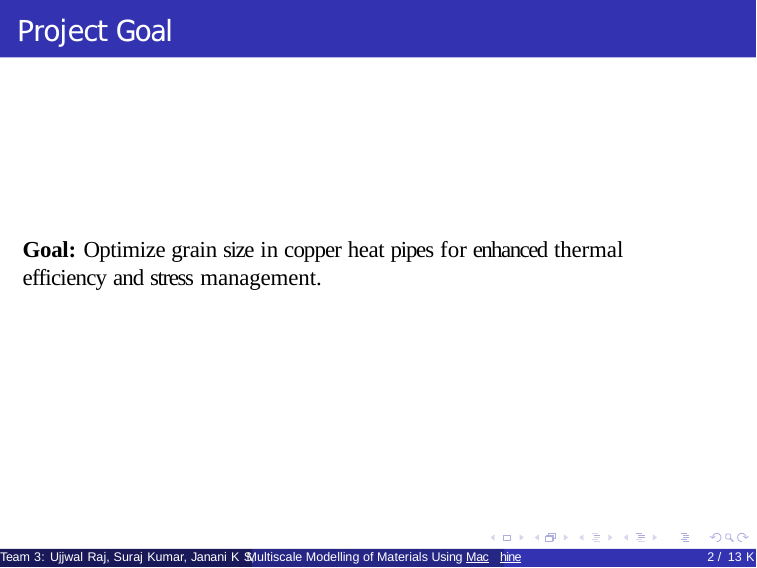

# Project Goal
Goal: Optimize grain size in copper heat pipes for enhanced thermal efficiency and stress management.

Team 3: Ujjwal Raj, Suraj Kumar, Janani K Multiscale Modelling of Materials Using Mac
2 / 13 K
S,
hine